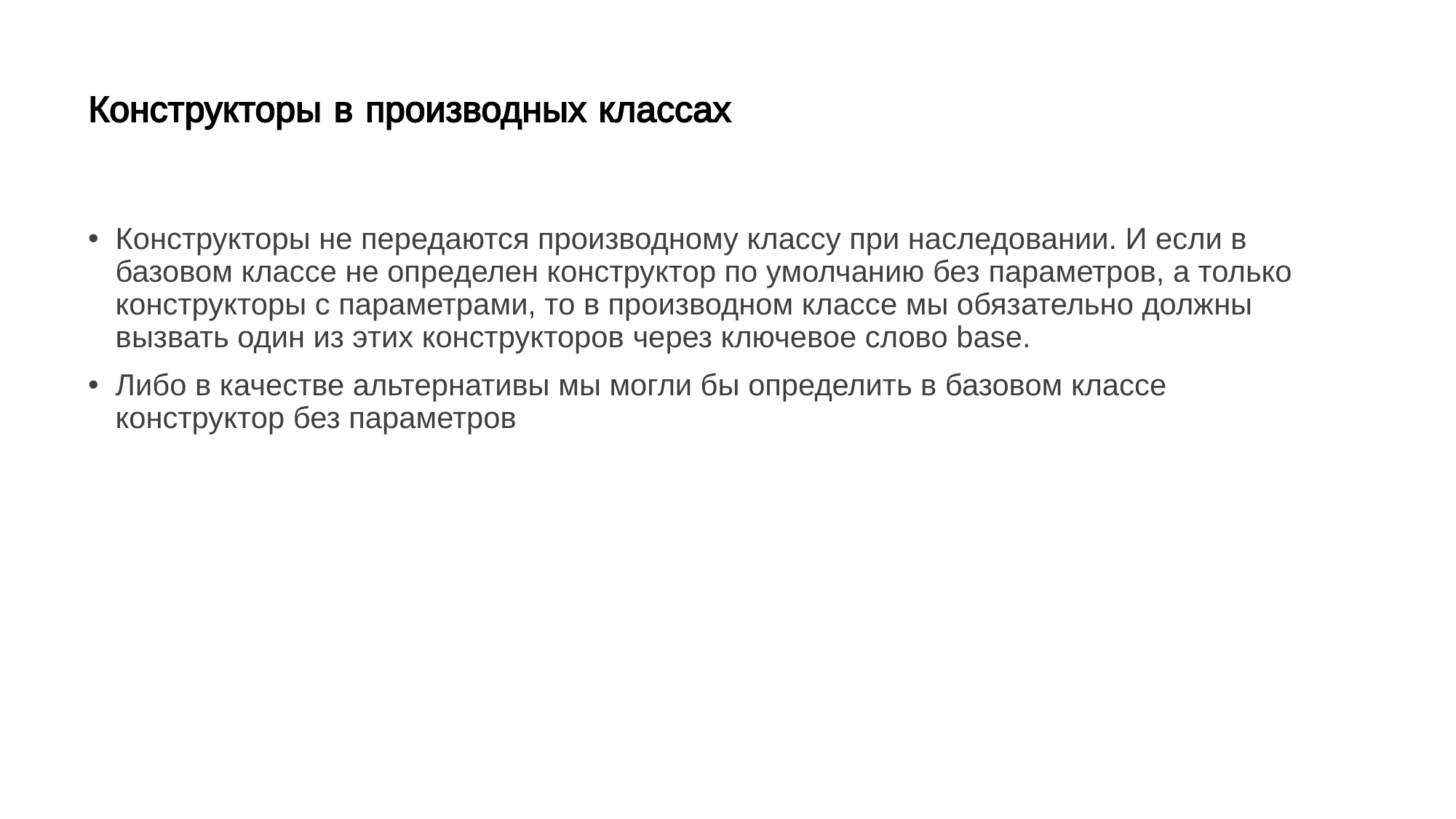

# Конструкторы в производных классах
Конструкторы не передаются производному классу при наследовании. И если в базовом классе не определен конструктор по умолчанию без параметров, а только конструкторы с параметрами, то в производном классе мы обязательно должны вызвать один из этих конструкторов через ключевое слово base.
Либо в качестве альтернативы мы могли бы определить в базовом классе конструктор без параметров